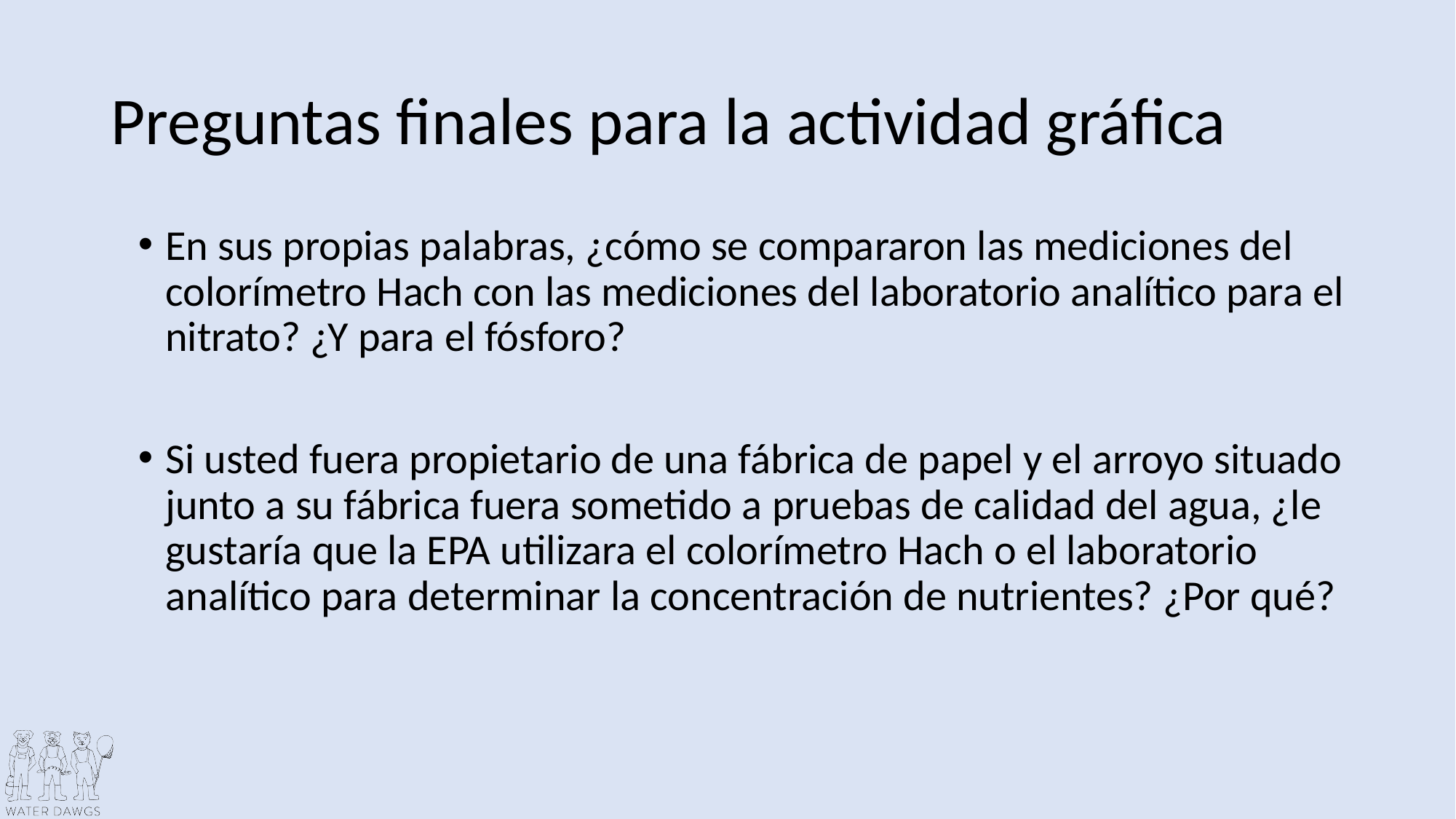

# Preguntas finales para la actividad gráfica
En sus propias palabras, ¿cómo se compararon las mediciones del colorímetro Hach con las mediciones del laboratorio analítico para el nitrato? ¿Y para el fósforo?

Si usted fuera propietario de una fábrica de papel y el arroyo situado junto a su fábrica fuera sometido a pruebas de calidad del agua, ¿le gustaría que la EPA utilizara el colorímetro Hach o el laboratorio analítico para determinar la concentración de nutrientes? ¿Por qué?